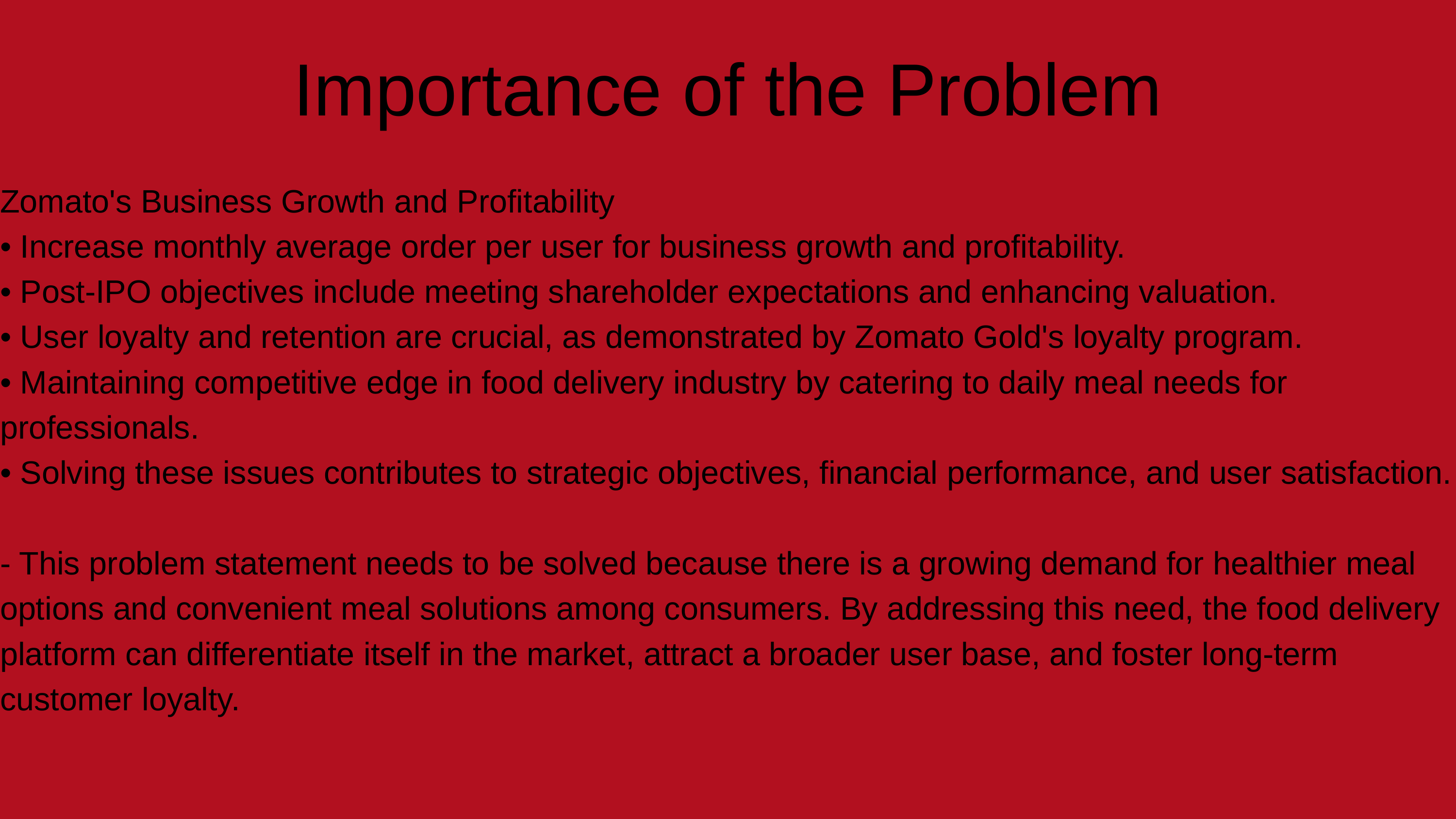

Importance of the Problem
Zomato's Business Growth and Profitability
• Increase monthly average order per user for business growth and profitability.
• Post-IPO objectives include meeting shareholder expectations and enhancing valuation.
• User loyalty and retention are crucial, as demonstrated by Zomato Gold's loyalty program.
• Maintaining competitive edge in food delivery industry by catering to daily meal needs for professionals.
• Solving these issues contributes to strategic objectives, financial performance, and user satisfaction.

- This problem statement needs to be solved because there is a growing demand for healthier meal options and convenient meal solutions among consumers. By addressing this need, the food delivery platform can differentiate itself in the market, attract a broader user base, and foster long-term customer loyalty.